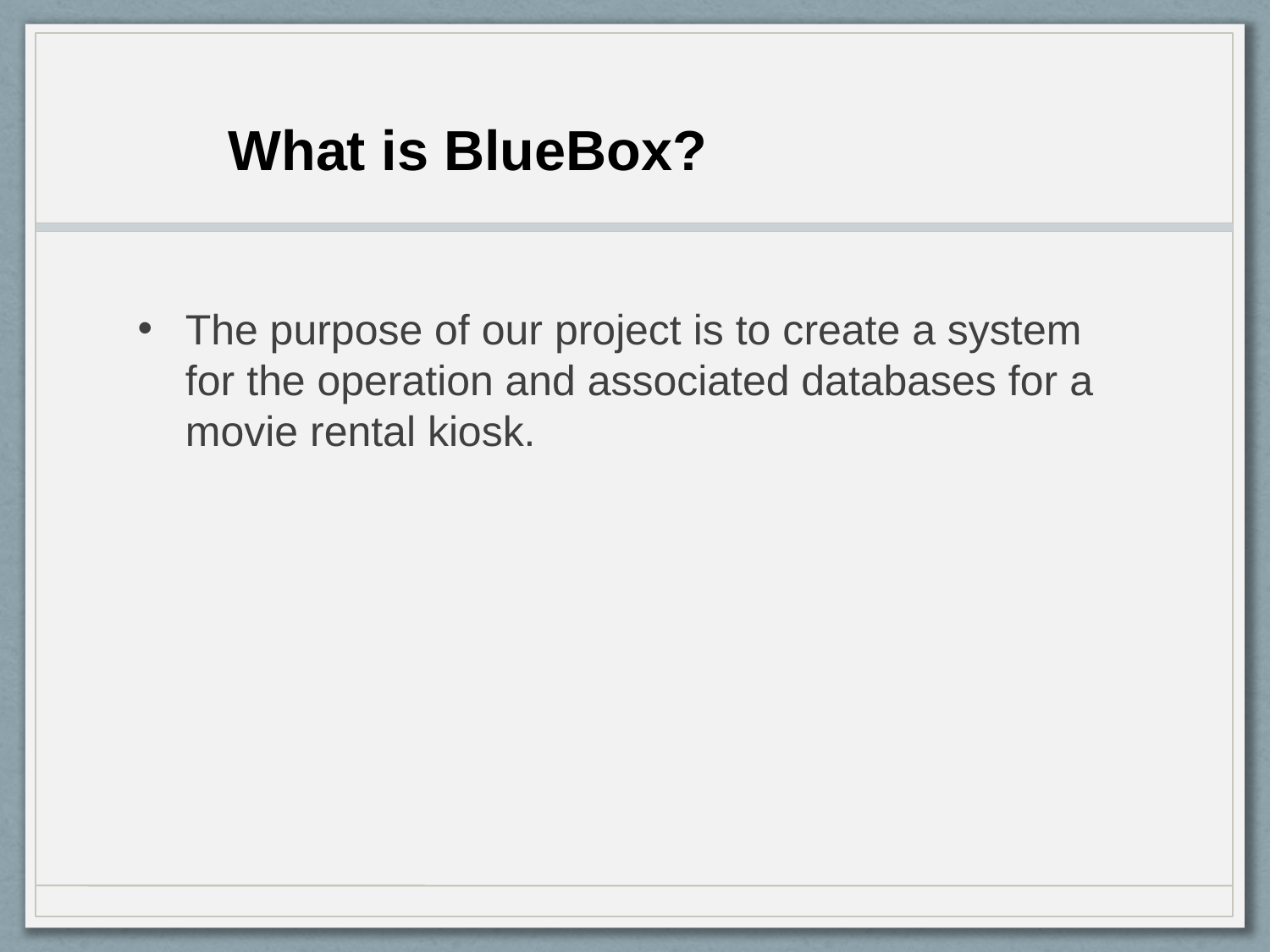

What is BlueBox?
The purpose of our project is to create a system for the operation and associated databases for a movie rental kiosk.